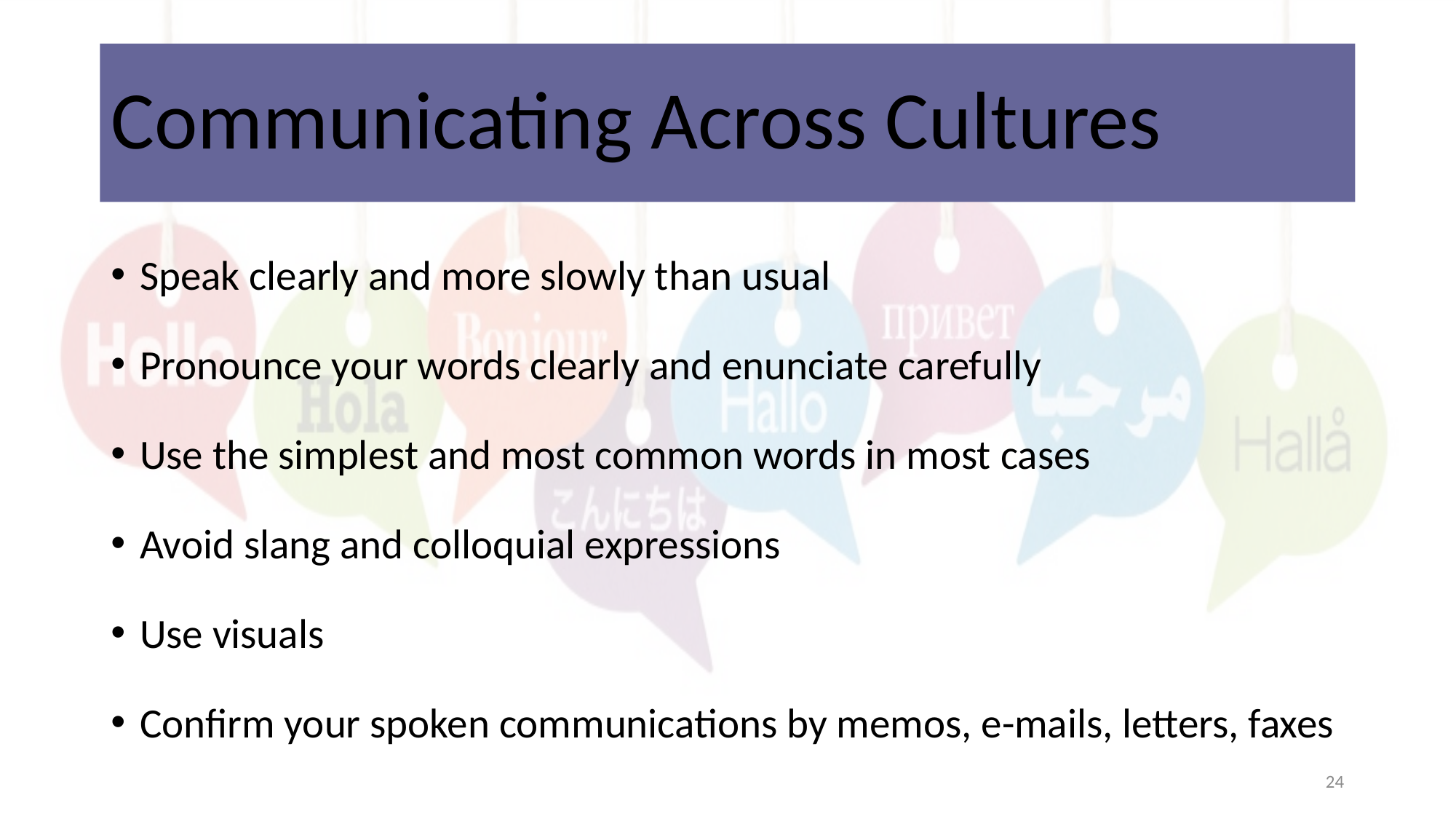

# Communicating Across Cultures
Speak clearly and more slowly than usual
Pronounce your words clearly and enunciate carefully
Use the simplest and most common words in most cases
Avoid slang and colloquial expressions
Use visuals
Confirm your spoken communications by memos, e-mails, letters, faxes

24